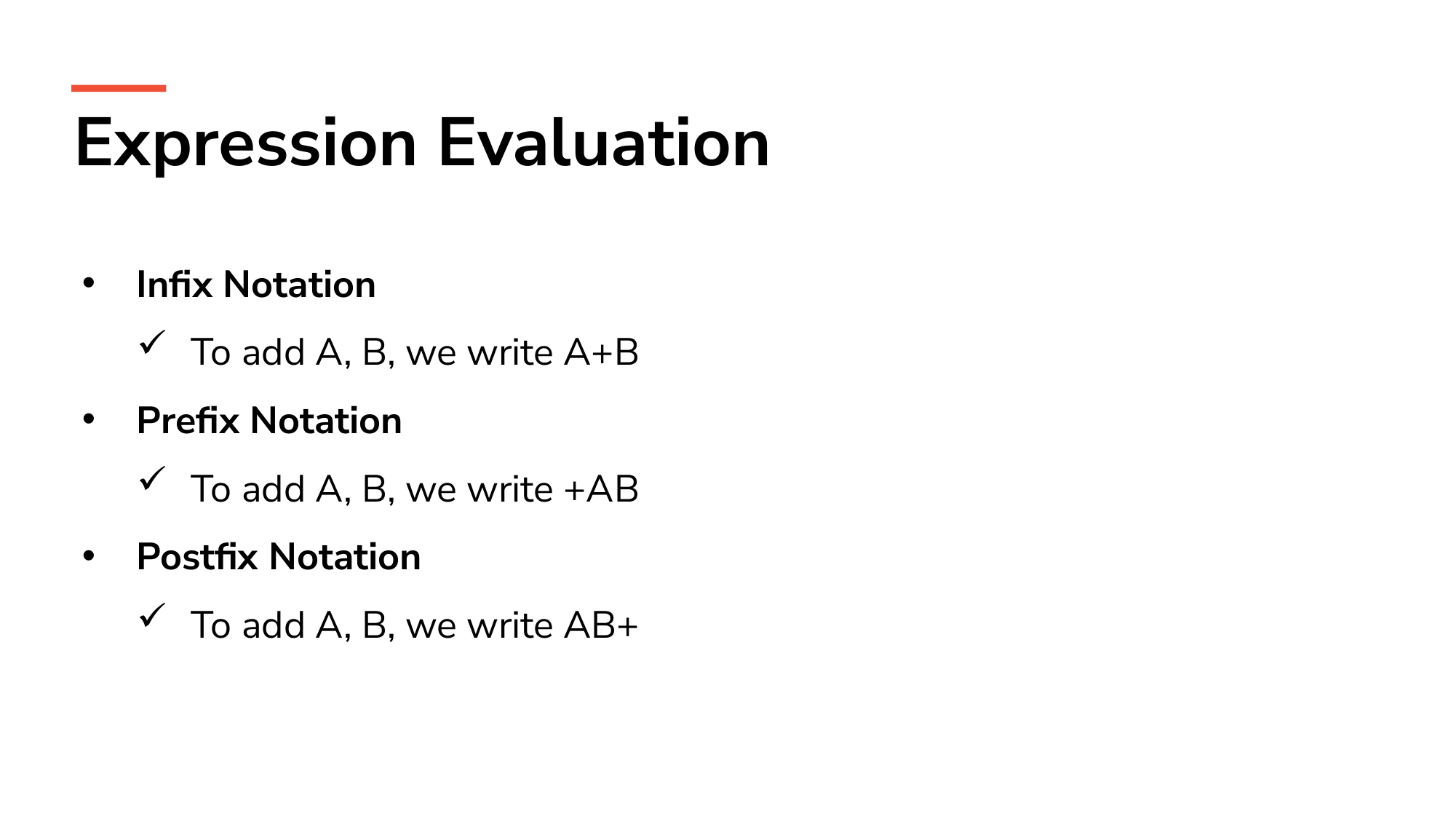

Expression Evaluation

Infix Notation
To add A, B, we write A+B
Prefix Notation
To add A, B, we write +AB
Postfix Notation
To add A, B, we write AB+